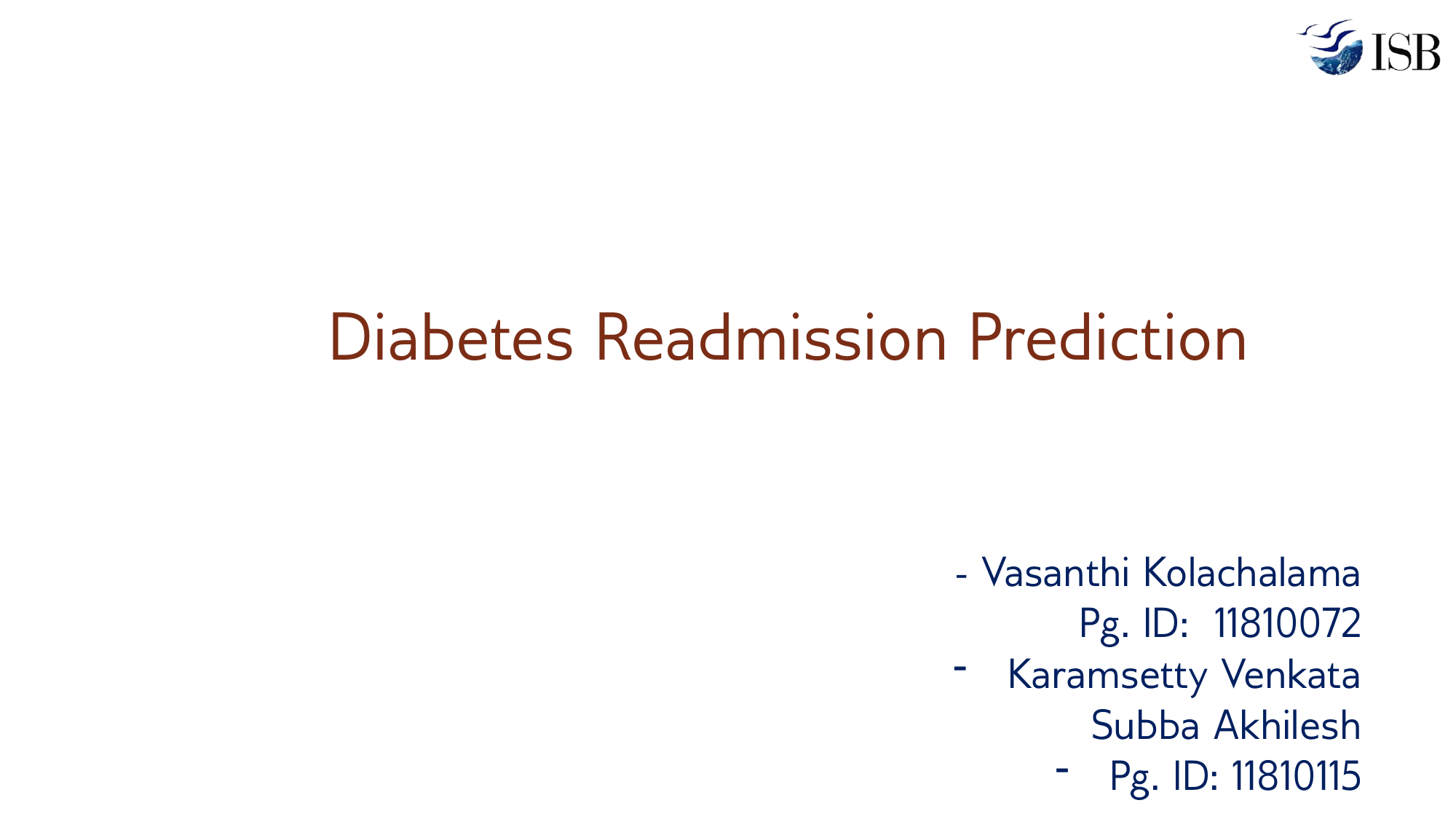

# Diabetes Readmission Prediction
- Vasanthi Kolachalama
Pg. ID:  11810072
Karamsetty Venkata Subba Akhilesh
Pg. ID: 11810115